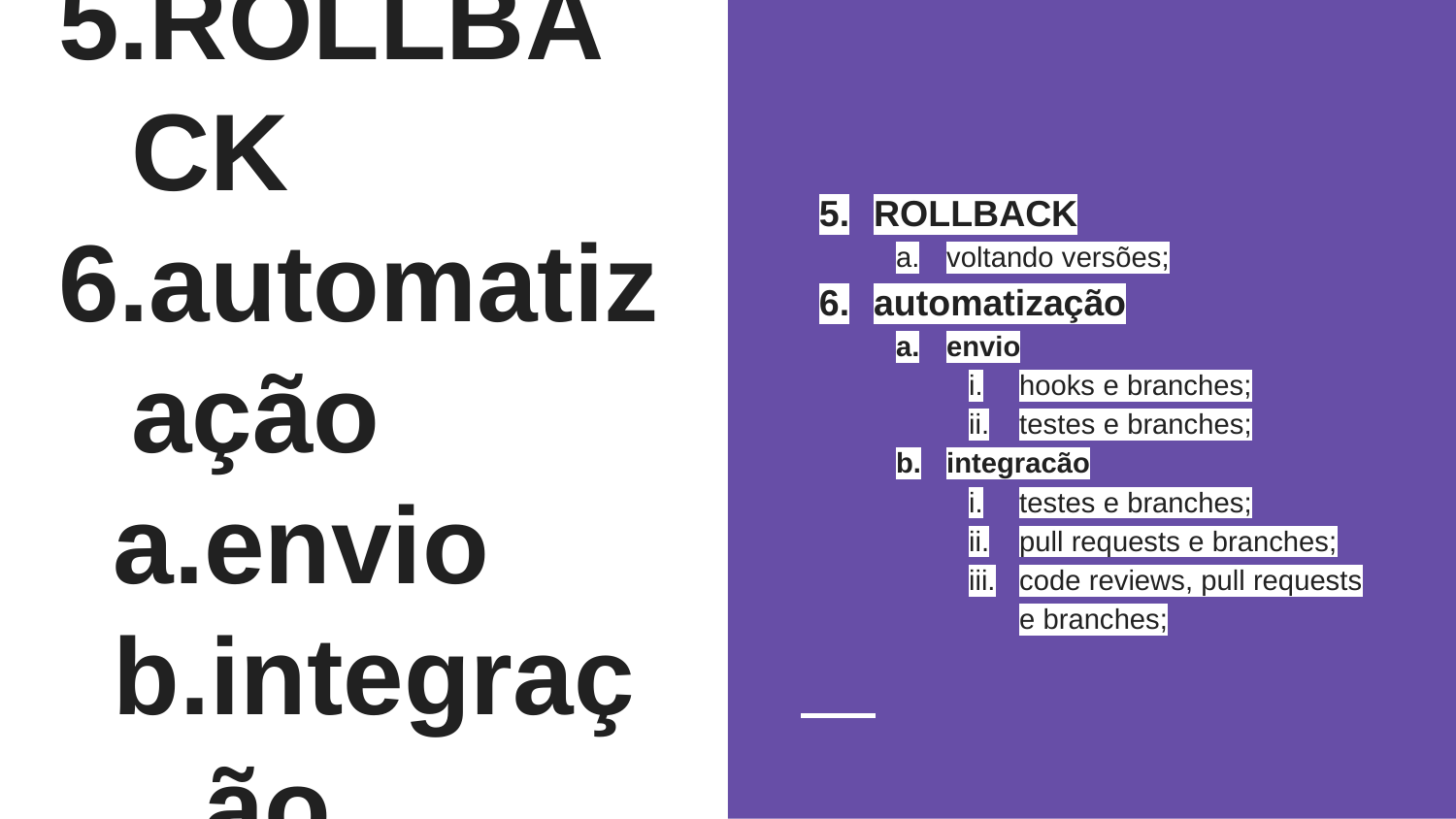

ROLLBACK
voltando versões;
automatização
envio
hooks e branches;
testes e branches;
integracão
testes e branches;
pull requests e branches;
code reviews, pull requests e branches;
# ROLLBACK
automatização
envio
integração